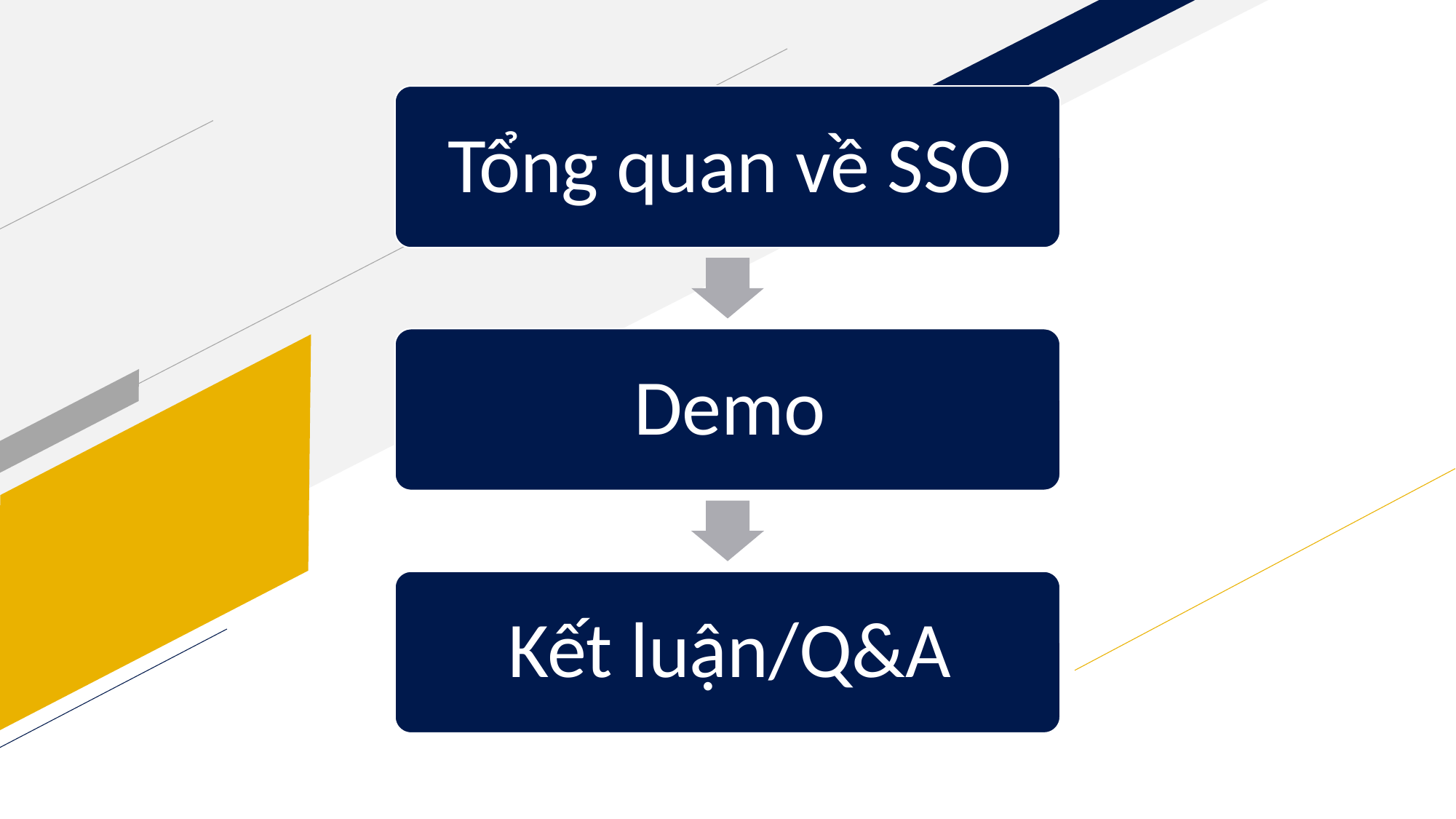

Tổng quan về SSO

Demo

Kết luận/Q&A